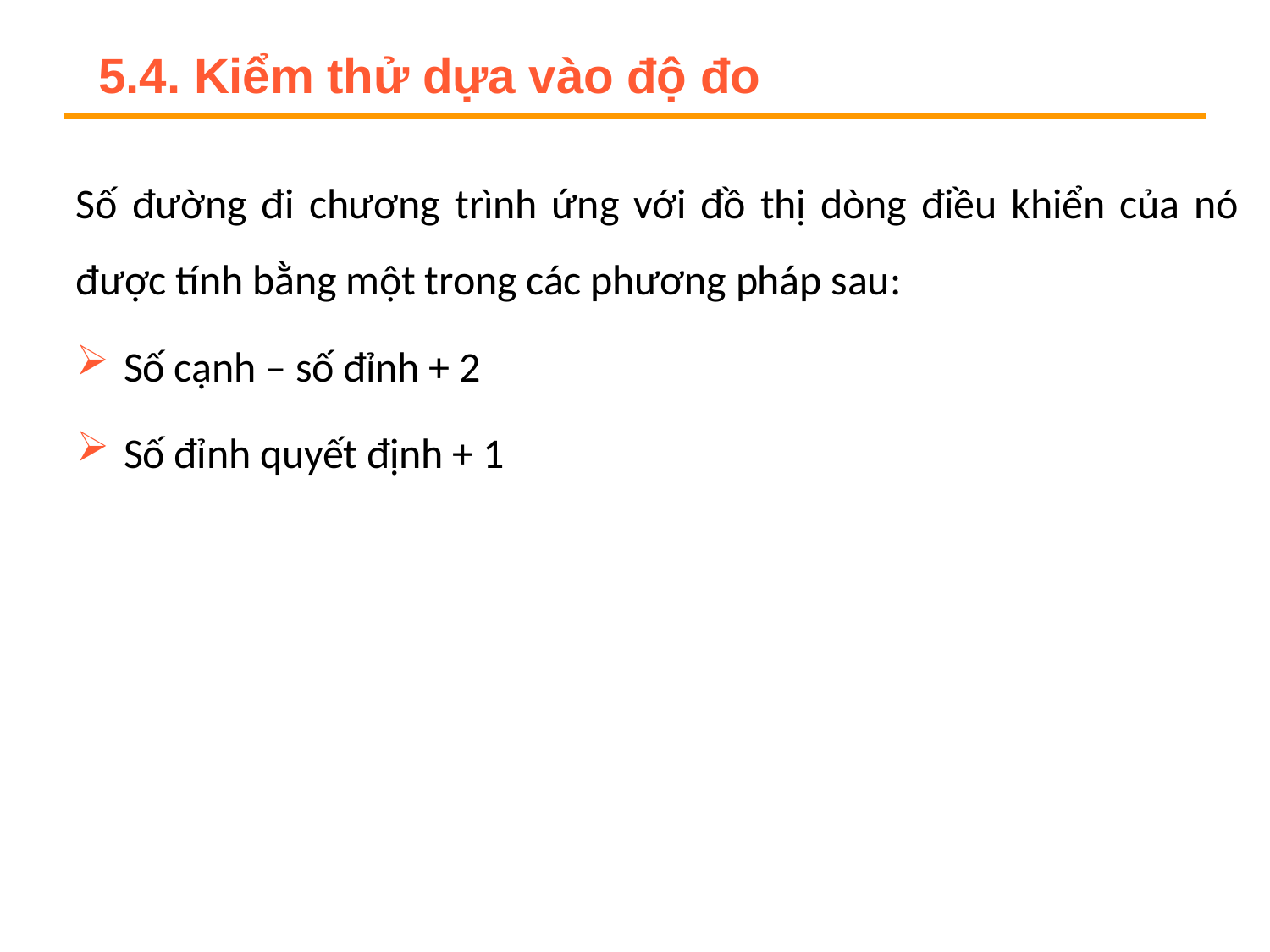

# 5.4. Kiểm thử dựa vào độ đo
Số đường đi chương trình ứng với đồ thị dòng điều khiển của nó được tính bằng một trong các phương pháp sau:
Số cạnh – số đỉnh + 2
Số đỉnh quyết định + 1